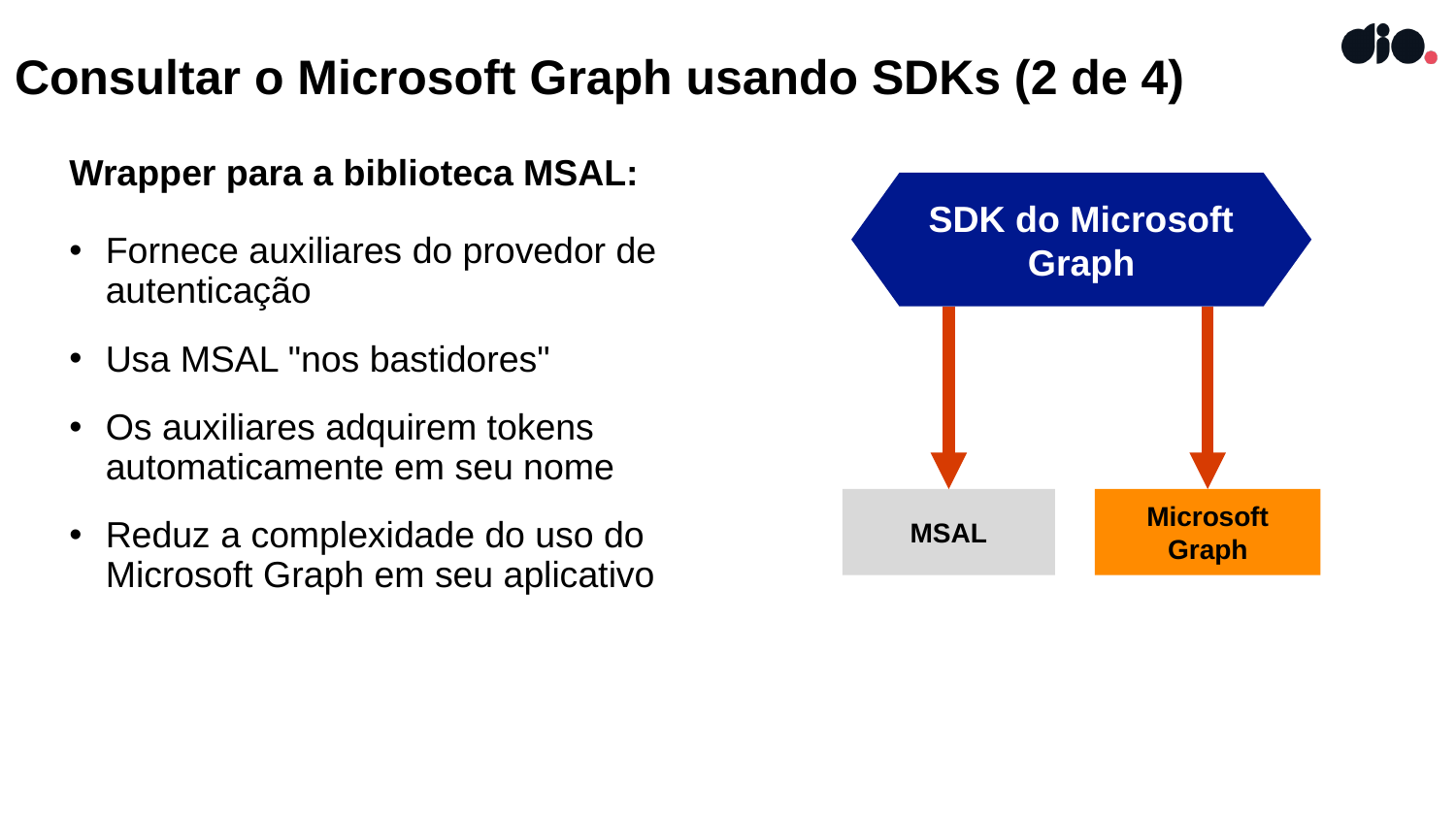

# Consultar o Microsoft Graph usando SDKs (2 de 4)
Wrapper para a biblioteca MSAL:
Fornece auxiliares do provedor de autenticação
Usa MSAL "nos bastidores"
Os auxiliares adquirem tokens automaticamente em seu nome
Reduz a complexidade do uso do Microsoft Graph em seu aplicativo

SDK do Microsoft Graph
MSAL
Microsoft Graph